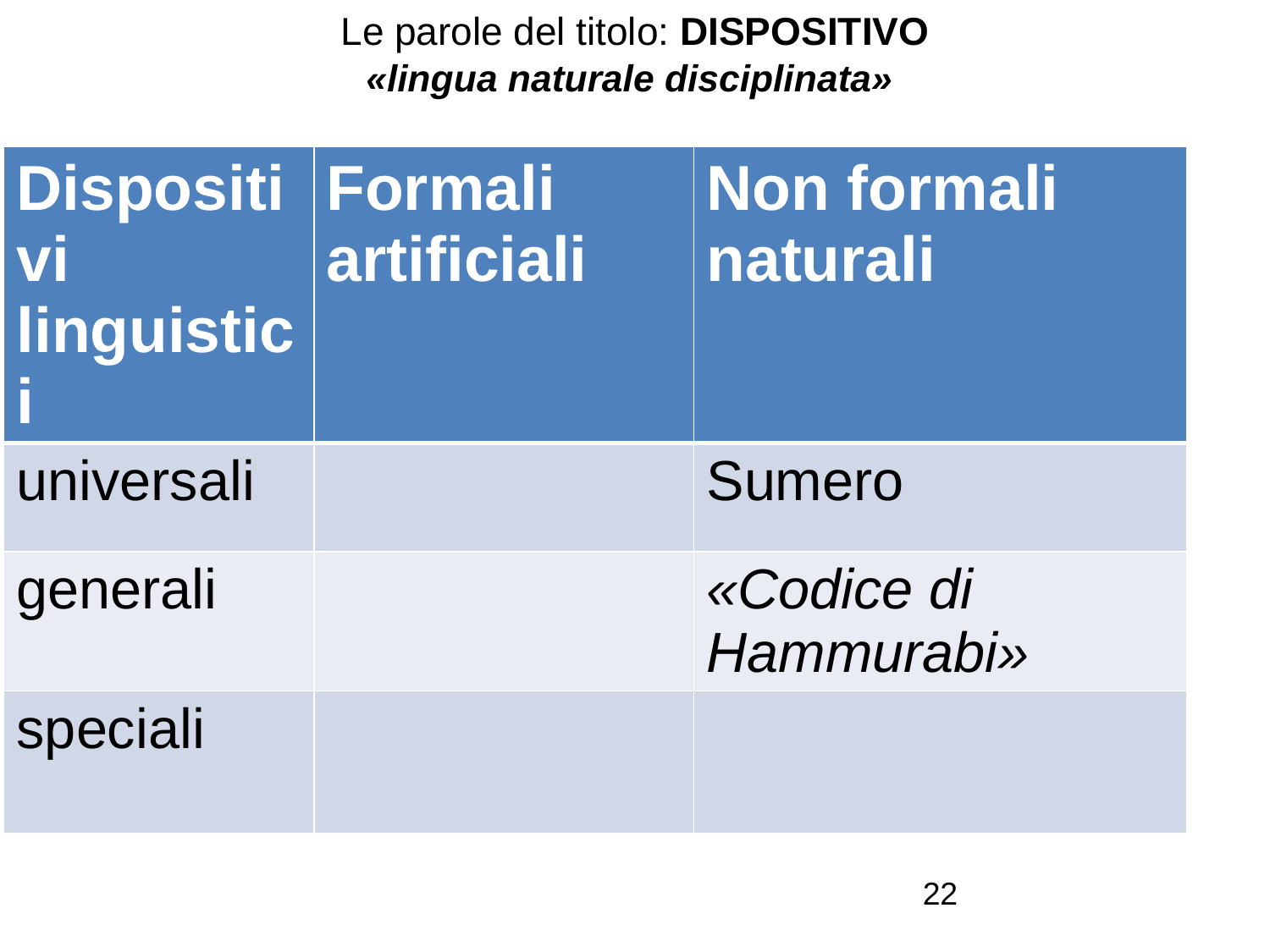

# Le parole del titolo: DISPOSITIVO «lingua naturale disciplinata»
| Dispositivi linguistici | Formali artificiali | Non formali naturali |
| --- | --- | --- |
| universali |  | Sumero |
| generali |  | «Codice di Hammurabi» |
| speciali |  |  |
22